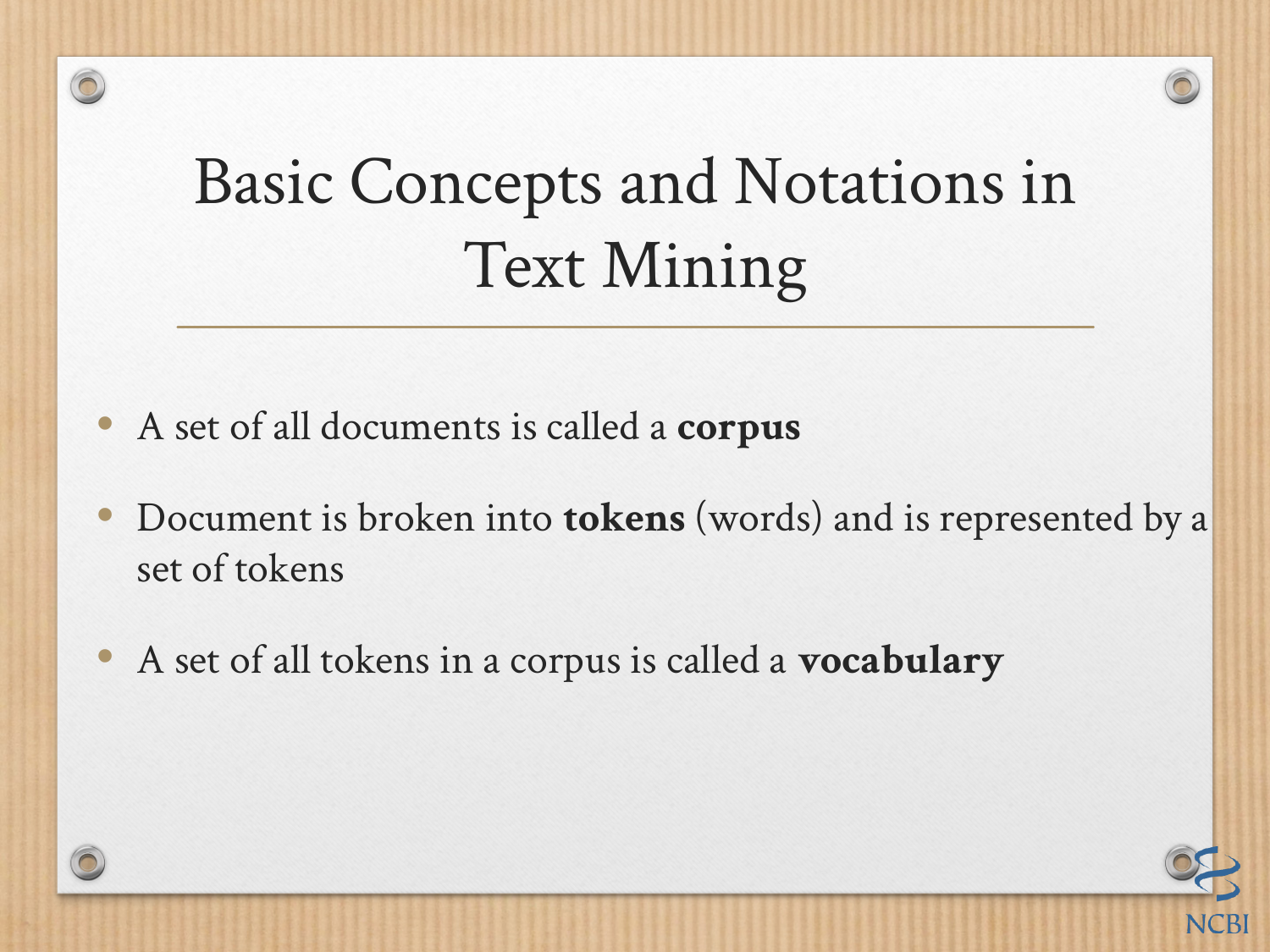

# Basic Concepts and Notations in Text Mining
A set of all documents is called a corpus
Document is broken into tokens (words) and is represented by a set of tokens
A set of all tokens in a corpus is called a vocabulary